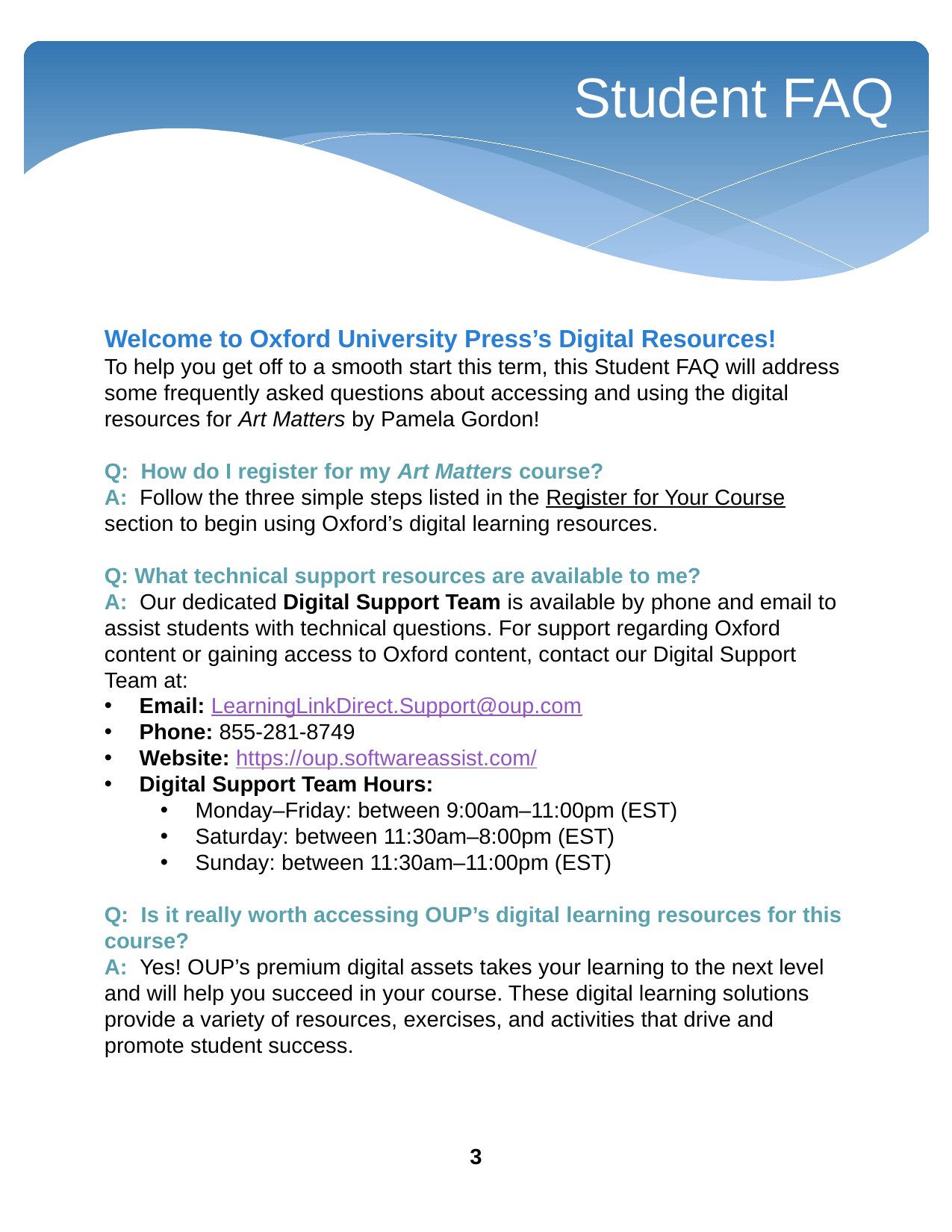

Student FAQ
Welcome to Oxford University Press’s Digital Resources!
To help you get off to a smooth start this term, this Student FAQ will address some frequently asked questions about accessing and using the digital resources for Art Matters by Pamela Gordon!

Q:  How do I register for my Art Matters course?
A:  Follow the three simple steps listed in the Register for Your Course section to begin using Oxford’s digital learning resources.

Q: What technical support resources are available to me?
A:  Our dedicated Digital Support Team is available by phone and email to assist students with technical questions. For support regarding Oxford content or gaining access to Oxford content, contact our Digital Support Team at:
Email: LearningLinkDirect.Support@oup.com
Phone: 855-281-8749
Website: https://oup.softwareassist.com/
Digital Support Team Hours:
Monday–Friday: between 9:00am–11:00pm (EST)
Saturday: between 11:30am–8:00pm (EST)
Sunday: between 11:30am–11:00pm (EST)

Q:  Is it really worth accessing OUP’s digital learning resources for this course?
A:  Yes! OUP’s premium digital assets takes your learning to the next level and will help you succeed in your course. These digital learning solutions provide a variety of resources, exercises, and activities that drive and promote student success.
3